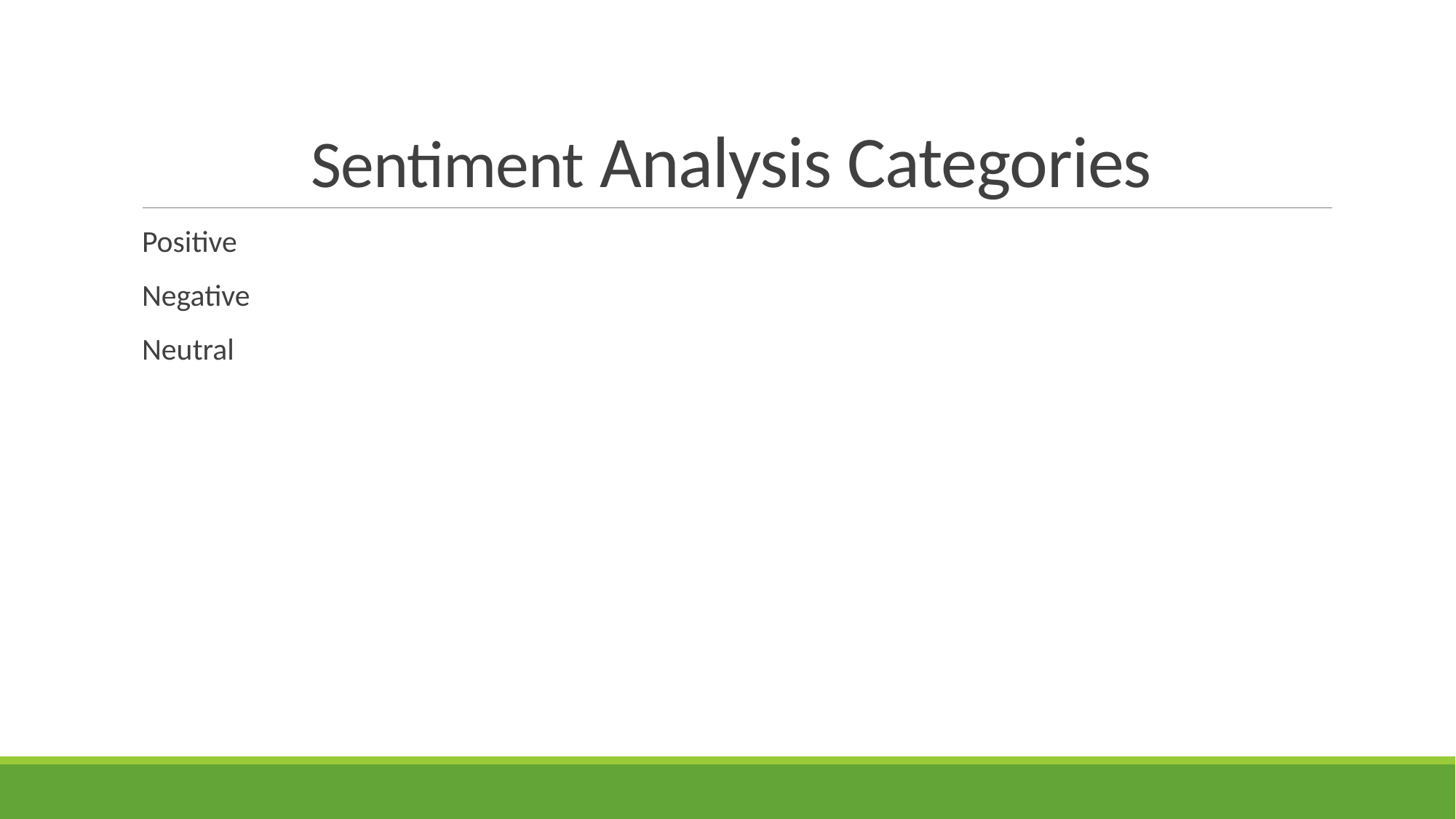

# Sentiment Analysis Categories
Positive
Negative
Neutral